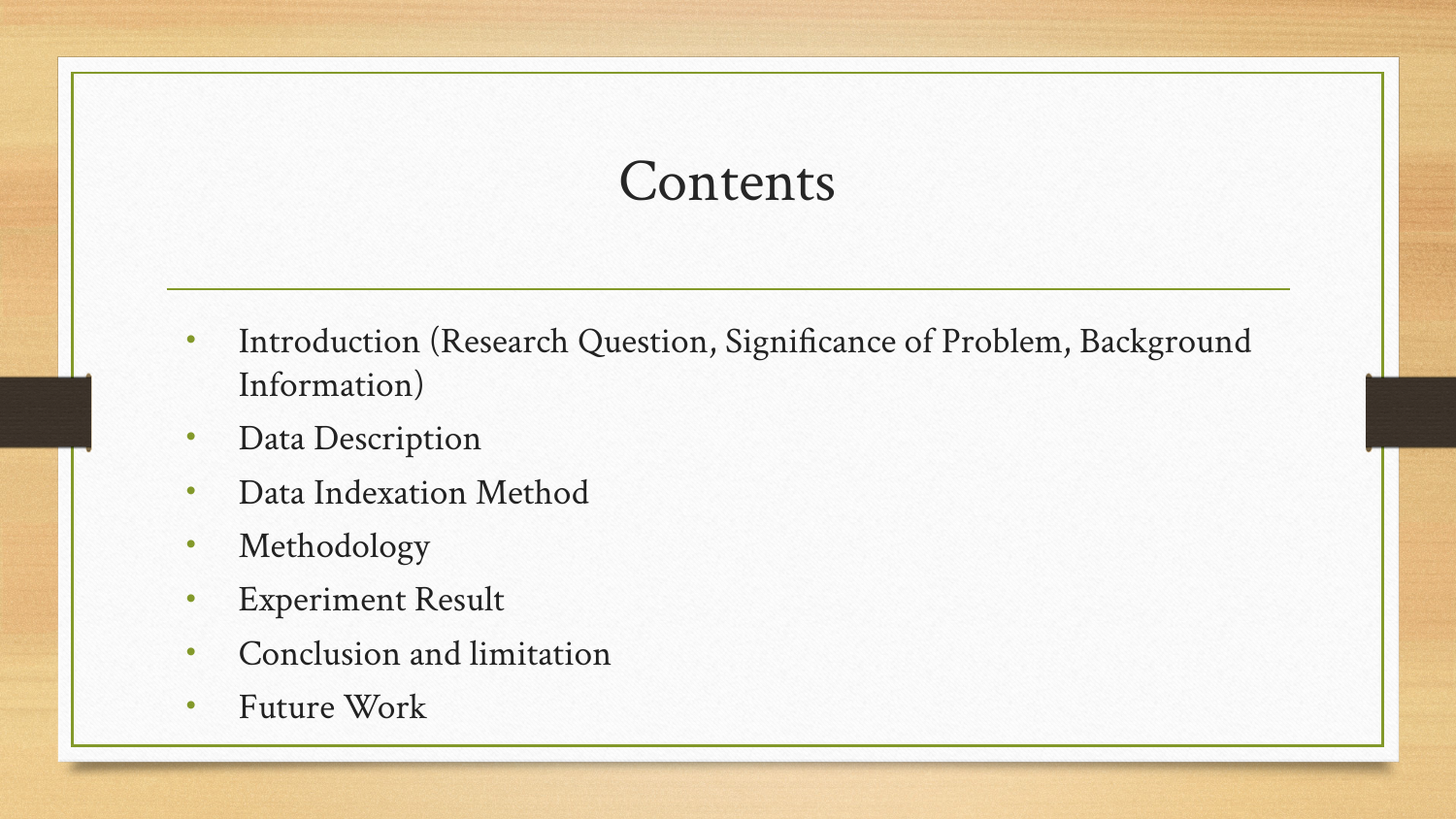

# Contents
Introduction (Research Question, Significance of Problem, Background Information)
Data Description
Data Indexation Method
Methodology
Experiment Result
Conclusion and limitation
Future Work